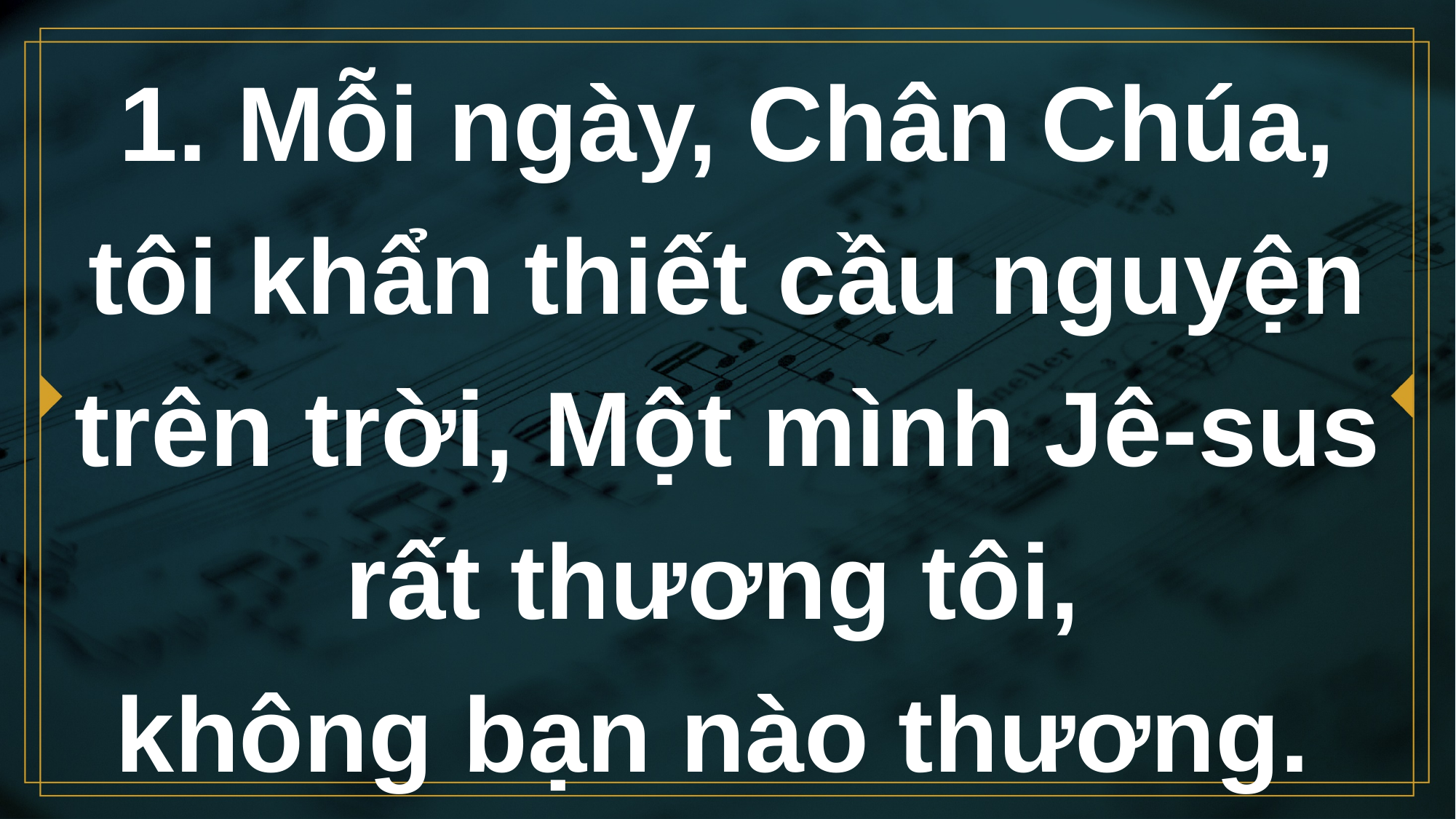

# 1. Mỗi ngày, Chân Chúa, tôi khẩn thiết cầu nguyện trên trời, Một mình Jê-sus rất thương tôi, không bạn nào thương.